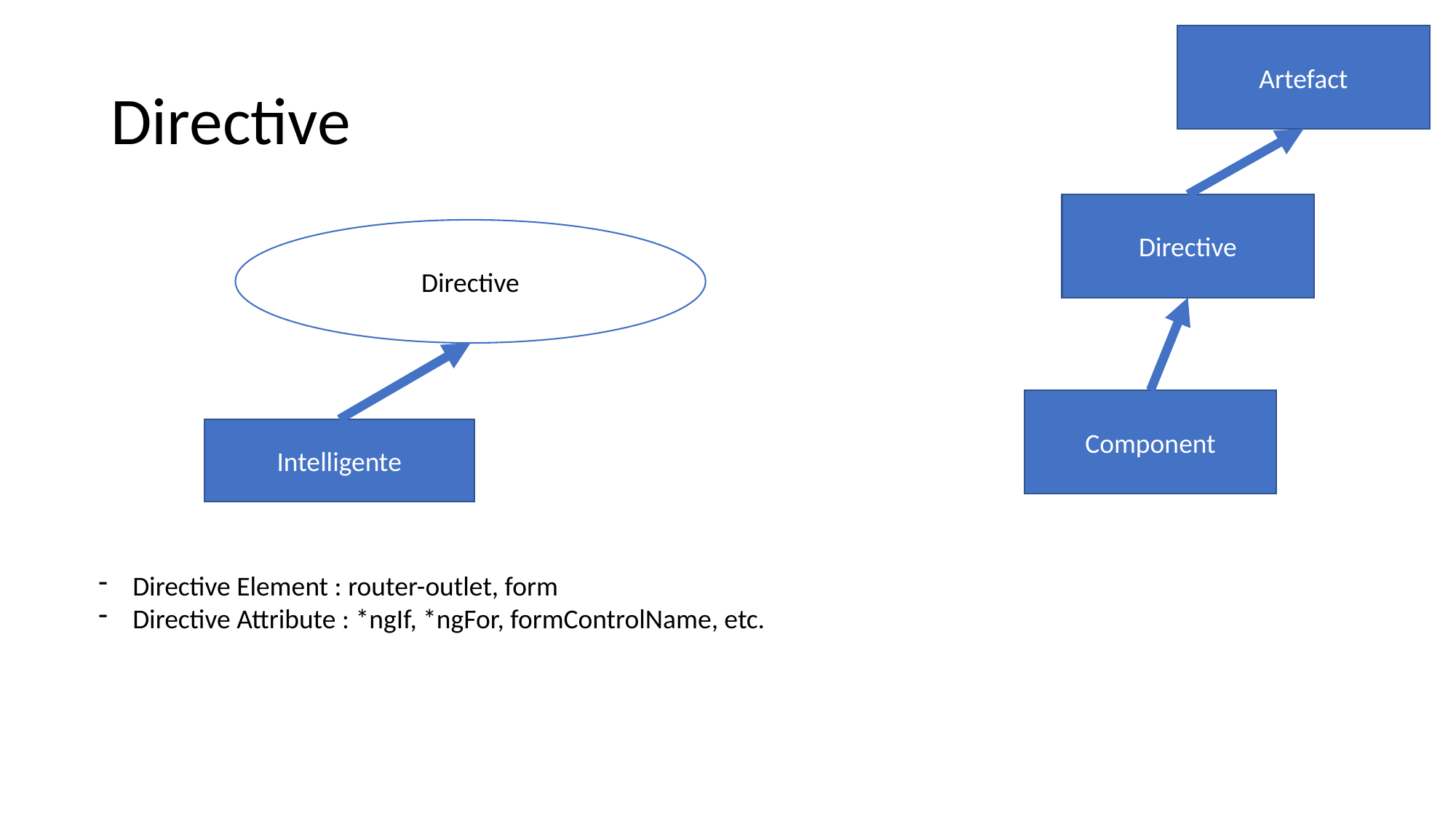

Artefact
# Directive
Directive
Directive
Component
Intelligente
Directive Element : router-outlet, form
Directive Attribute : *ngIf, *ngFor, formControlName, etc.